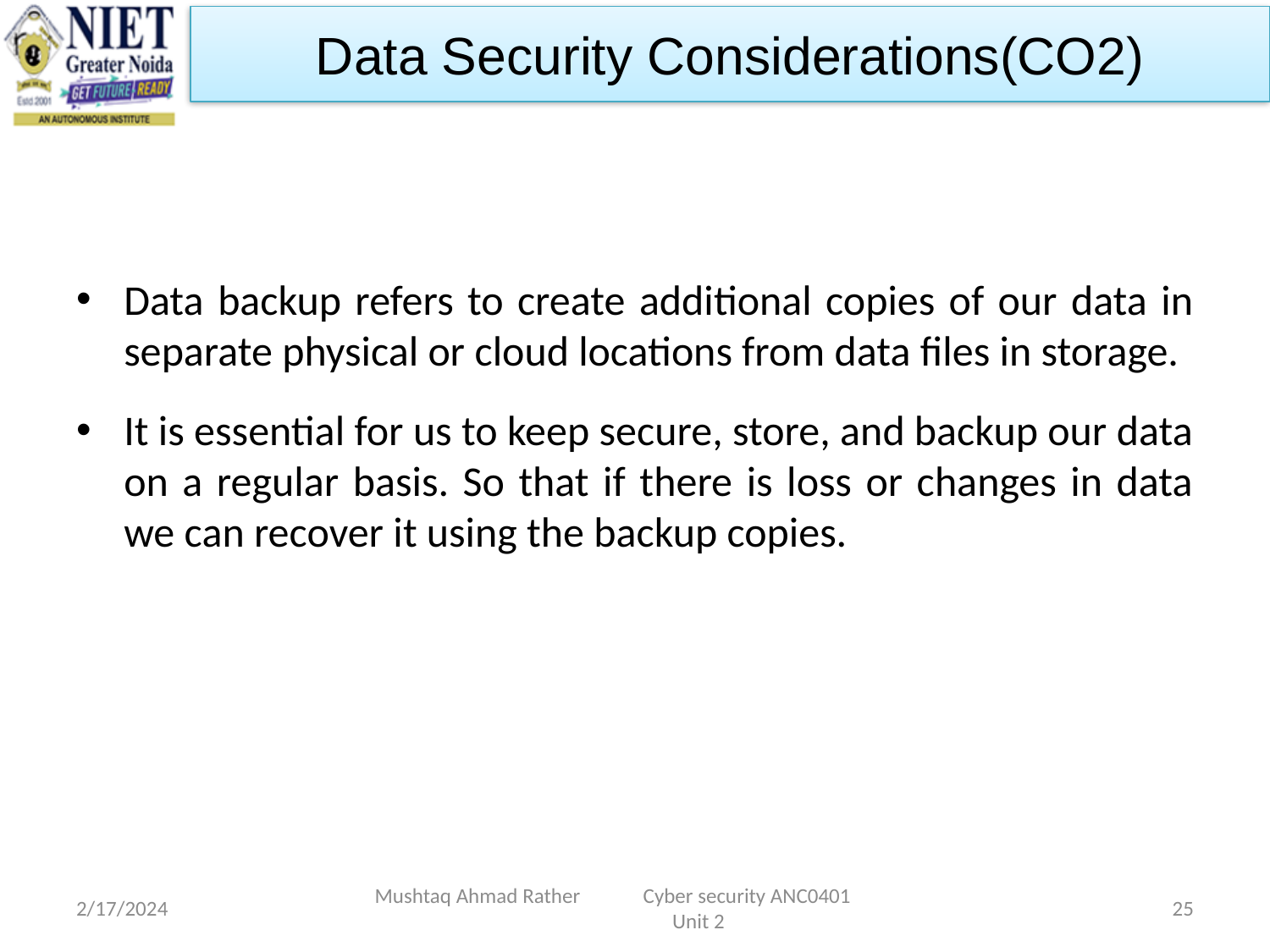

Data Security Considerations(CO2)
Data backup refers to create additional copies of our data in separate physical or cloud locations from data files in storage.
It is essential for us to keep secure, store, and backup our data on a regular basis. So that if there is loss or changes in data we can recover it using the backup copies.

2/17/2024
Mushtaq Ahmad Rather             Cyber security ANC0401                                    Unit 2
25